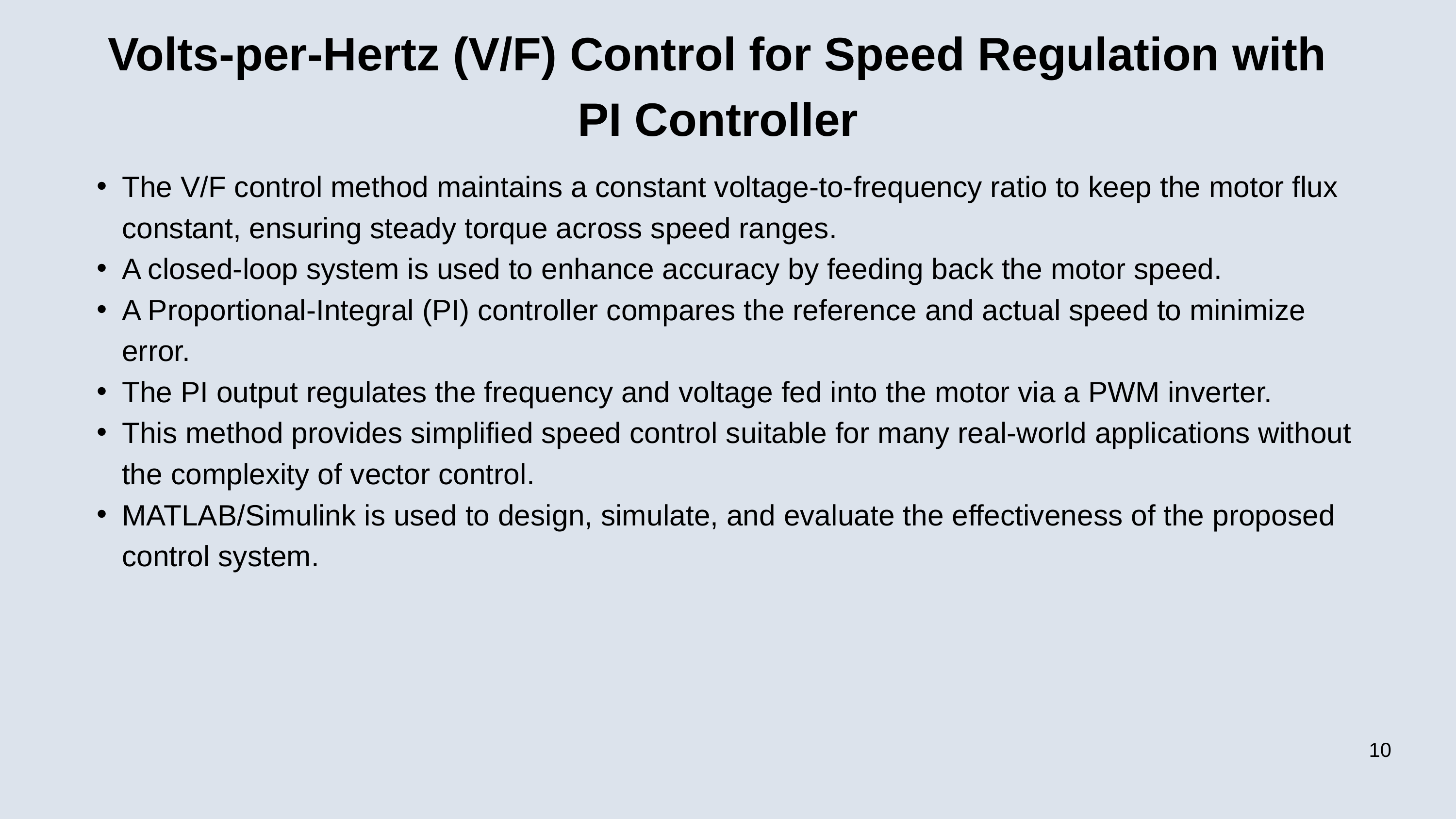

Volts-per-Hertz (V/F) Control for Speed Regulation with PI Controller
The V/F control method maintains a constant voltage-to-frequency ratio to keep the motor flux constant, ensuring steady torque across speed ranges.
A closed-loop system is used to enhance accuracy by feeding back the motor speed.
A Proportional-Integral (PI) controller compares the reference and actual speed to minimize error.
The PI output regulates the frequency and voltage fed into the motor via a PWM inverter.
This method provides simplified speed control suitable for many real-world applications without the complexity of vector control.
MATLAB/Simulink is used to design, simulate, and evaluate the effectiveness of the proposed control system.

Discuss﻿ion
10